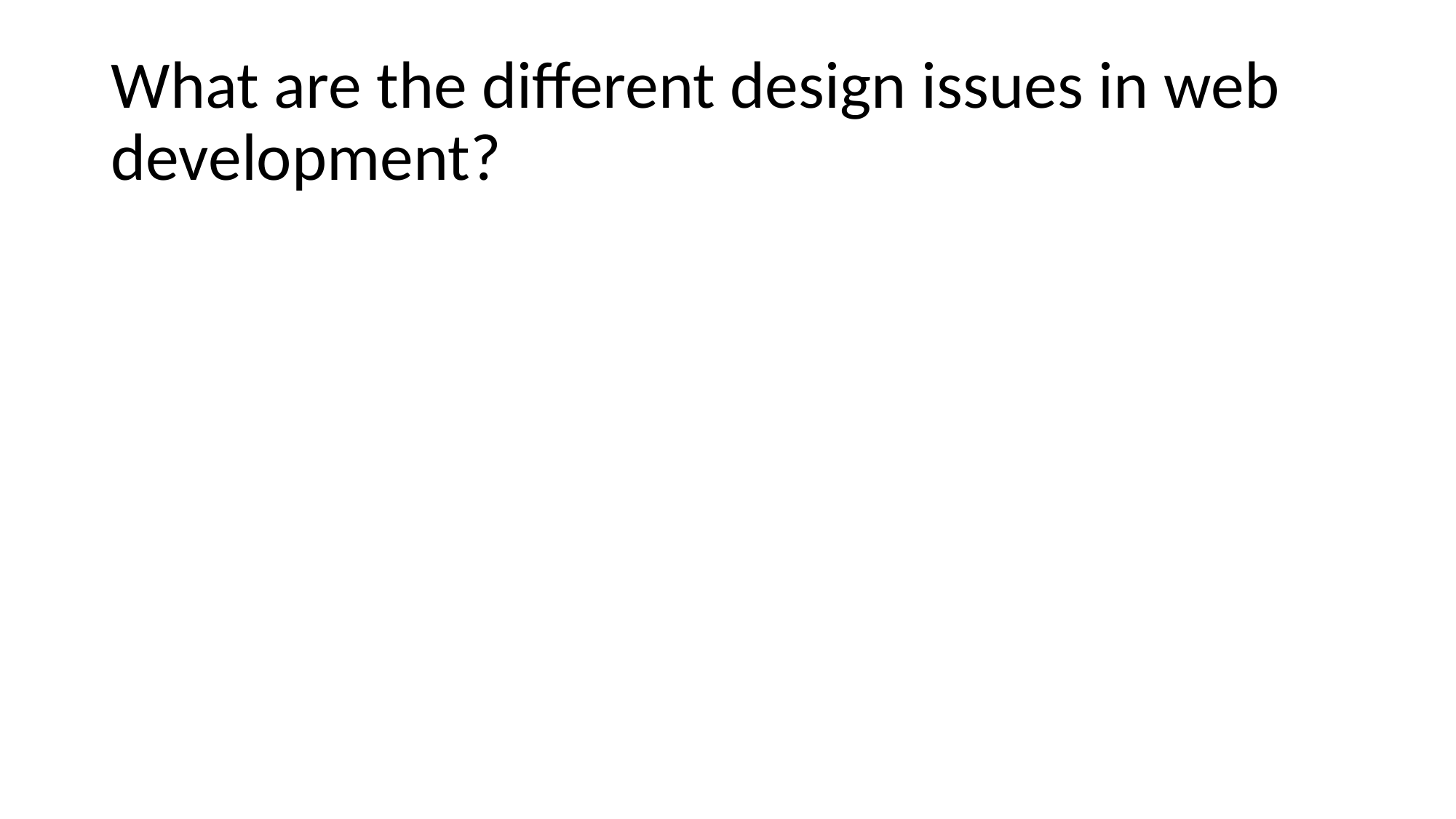

# What are the different design issues in web development?